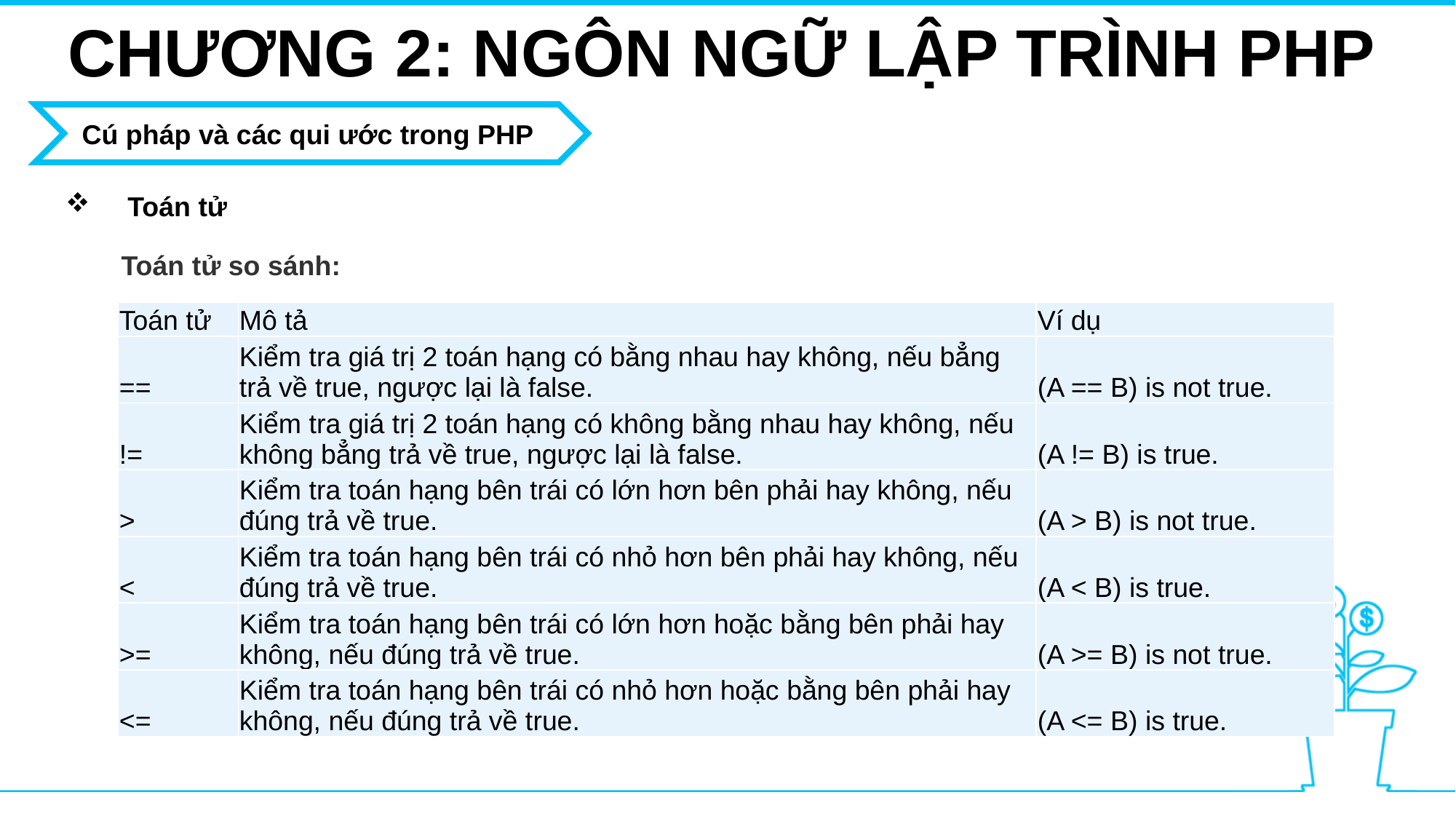

CHƯƠNG 2: NGÔN NGỮ LẬP TRÌNH PHP
Cú pháp và các qui ước trong PHP
 Toán tử
Toán tử so sánh:
| Toán tử | Mô tả | Ví dụ |
| --- | --- | --- |
| == | Kiểm tra giá trị 2 toán hạng có bằng nhau hay không, nếu bẳng trả về true, ngược lại là false. | (A == B) is not true. |
| != | Kiểm tra giá trị 2 toán hạng có không bằng nhau hay không, nếu không bẳng trả về true, ngược lại là false. | (A != B) is true. |
| > | Kiểm tra toán hạng bên trái có lớn hơn bên phải hay không, nếu đúng trả về true. | (A > B) is not true. |
| < | Kiểm tra toán hạng bên trái có nhỏ hơn bên phải hay không, nếu đúng trả về true. | (A < B) is true. |
| >= | Kiểm tra toán hạng bên trái có lớn hơn hoặc bằng bên phải hay không, nếu đúng trả về true. | (A >= B) is not true. |
| <= | Kiểm tra toán hạng bên trái có nhỏ hơn hoặc bằng bên phải hay không, nếu đúng trả về true. | (A <= B) is true. |